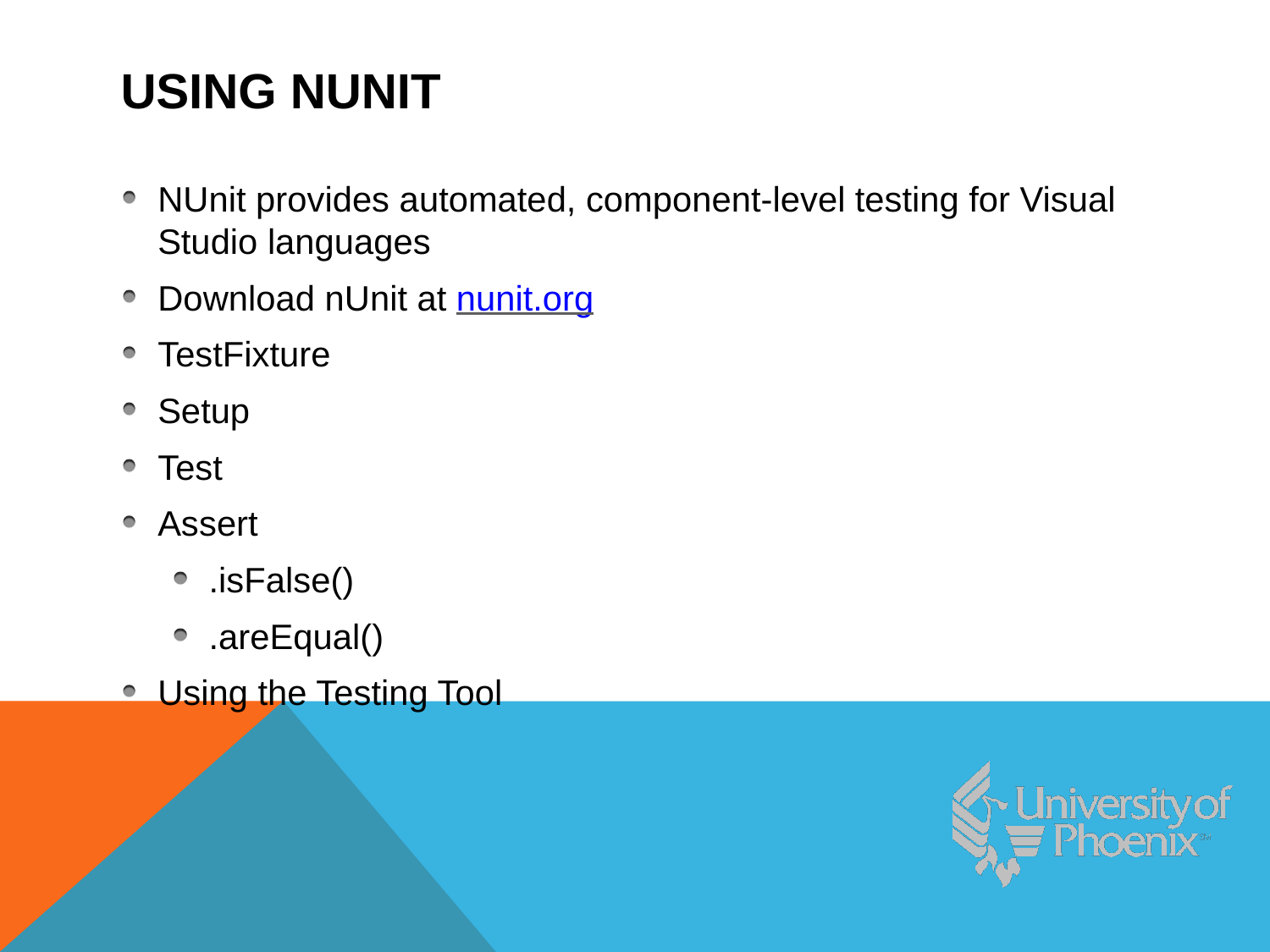

# Using NUnit
NUnit provides automated, component-level testing for Visual Studio languages
Download nUnit at nunit.org
TestFixture
Setup
Test
Assert
.isFalse()
.areEqual()
Using the Testing Tool